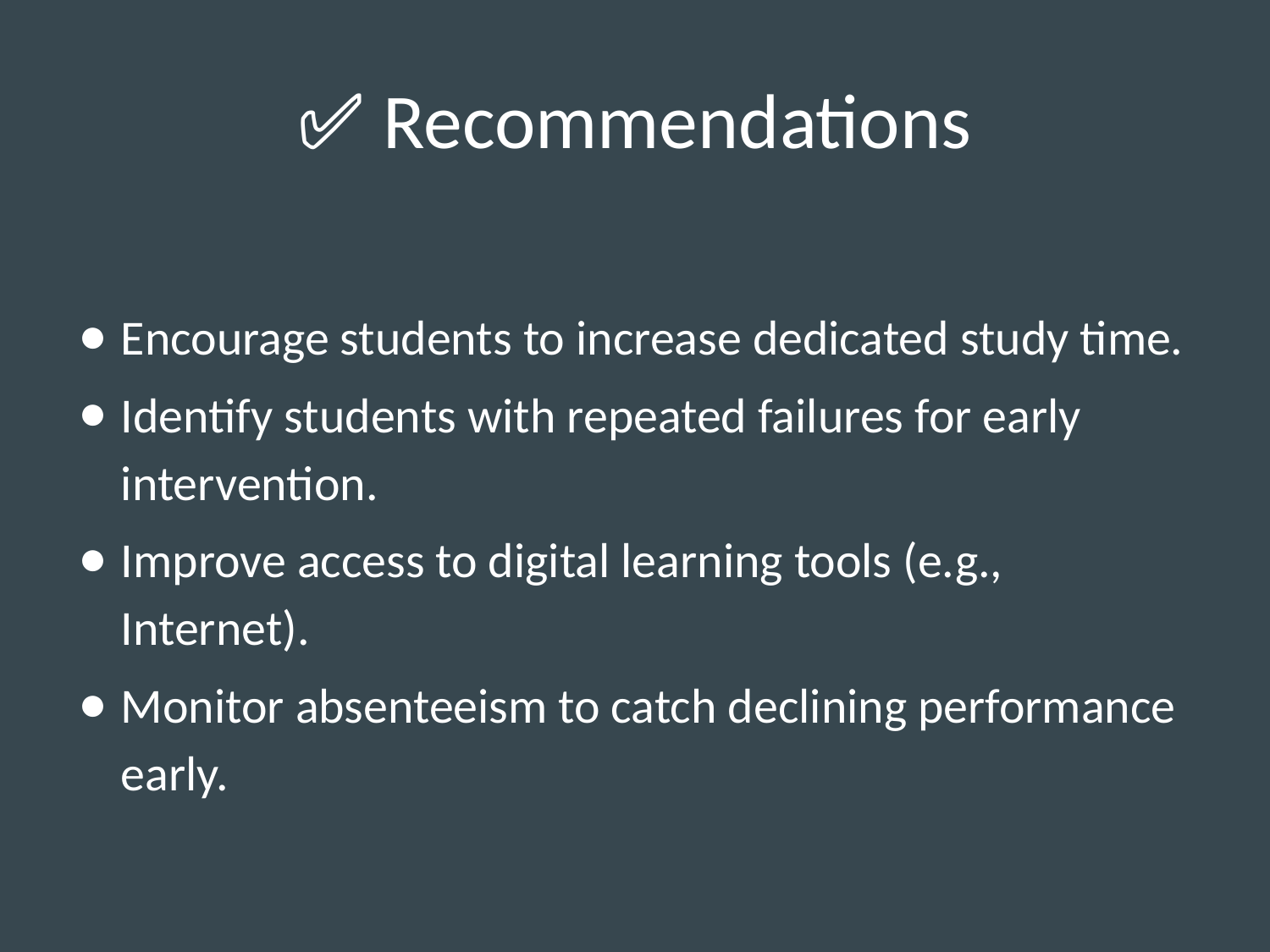

# ✅ Recommendations

Encourage students to increase dedicated study time.
Identify students with repeated failures for early intervention.
Improve access to digital learning tools (e.g., Internet).
Monitor absenteeism to catch declining performance early.